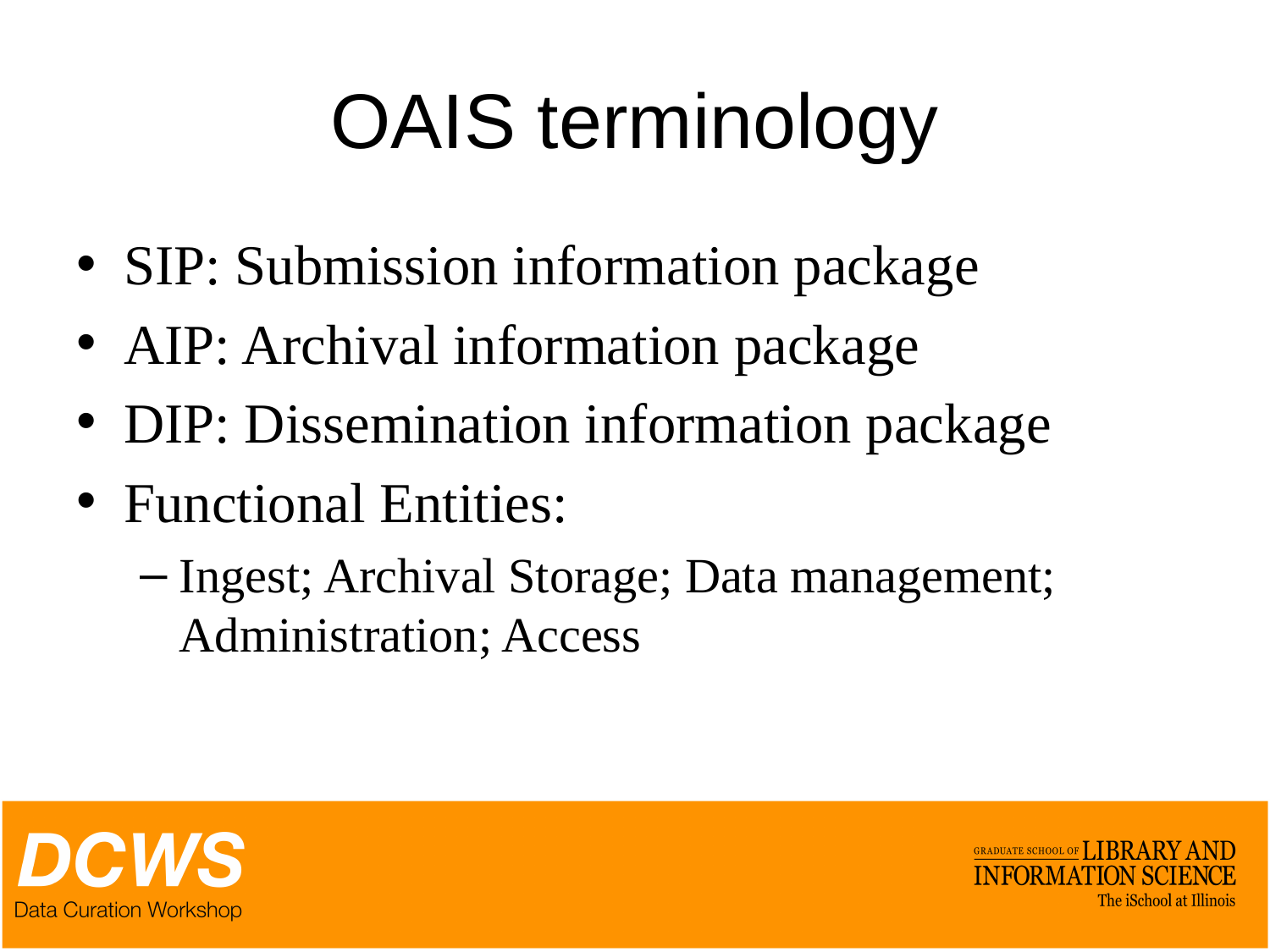

# OAIS terminology
SIP: Submission information package
AIP: Archival information package
DIP: Dissemination information package
Functional Entities:
Ingest; Archival Storage; Data management; Administration; Access